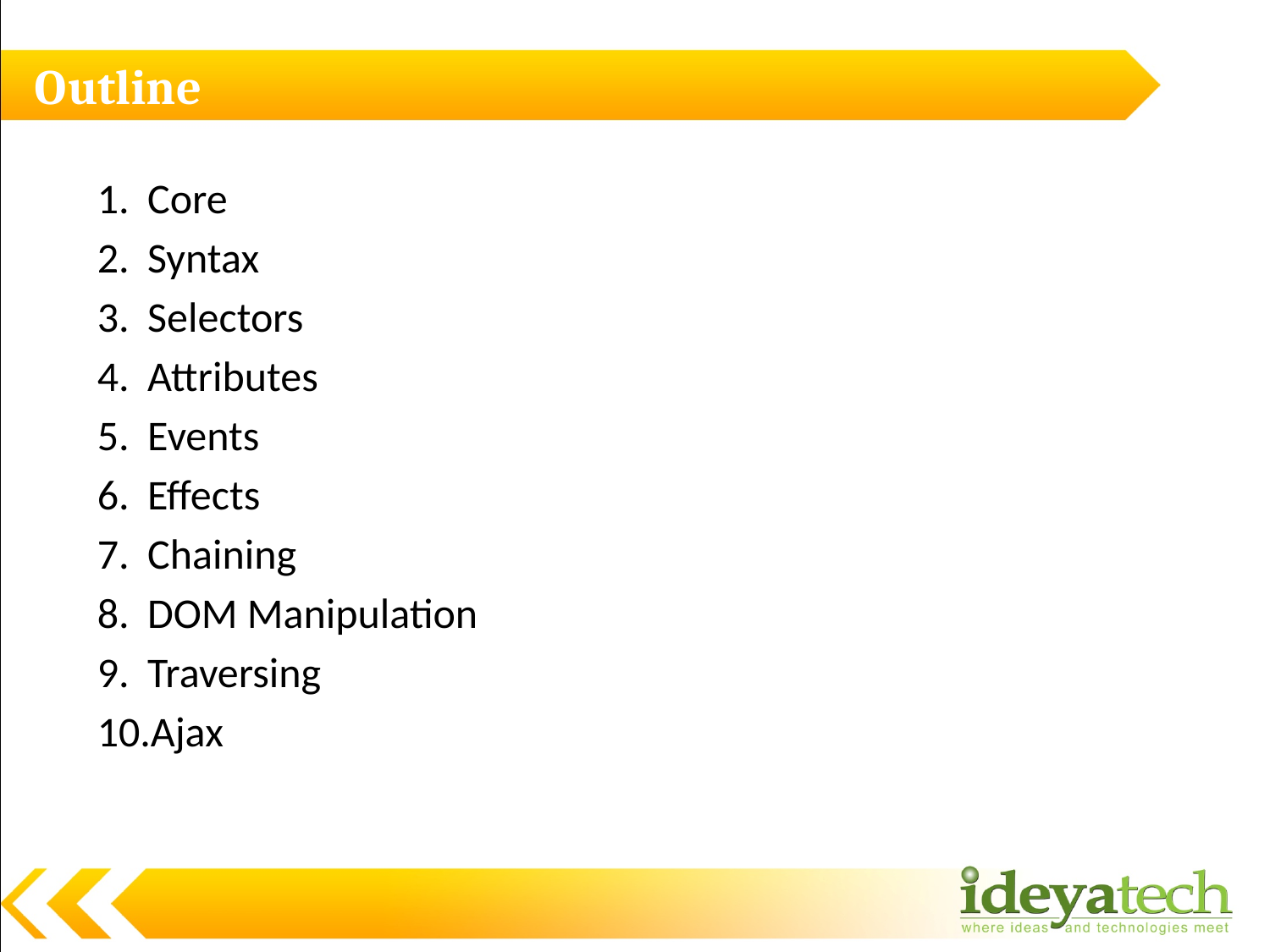

# Outline
Core
Syntax
Selectors
Attributes
Events
Effects
Chaining
DOM Manipulation
Traversing
Ajax